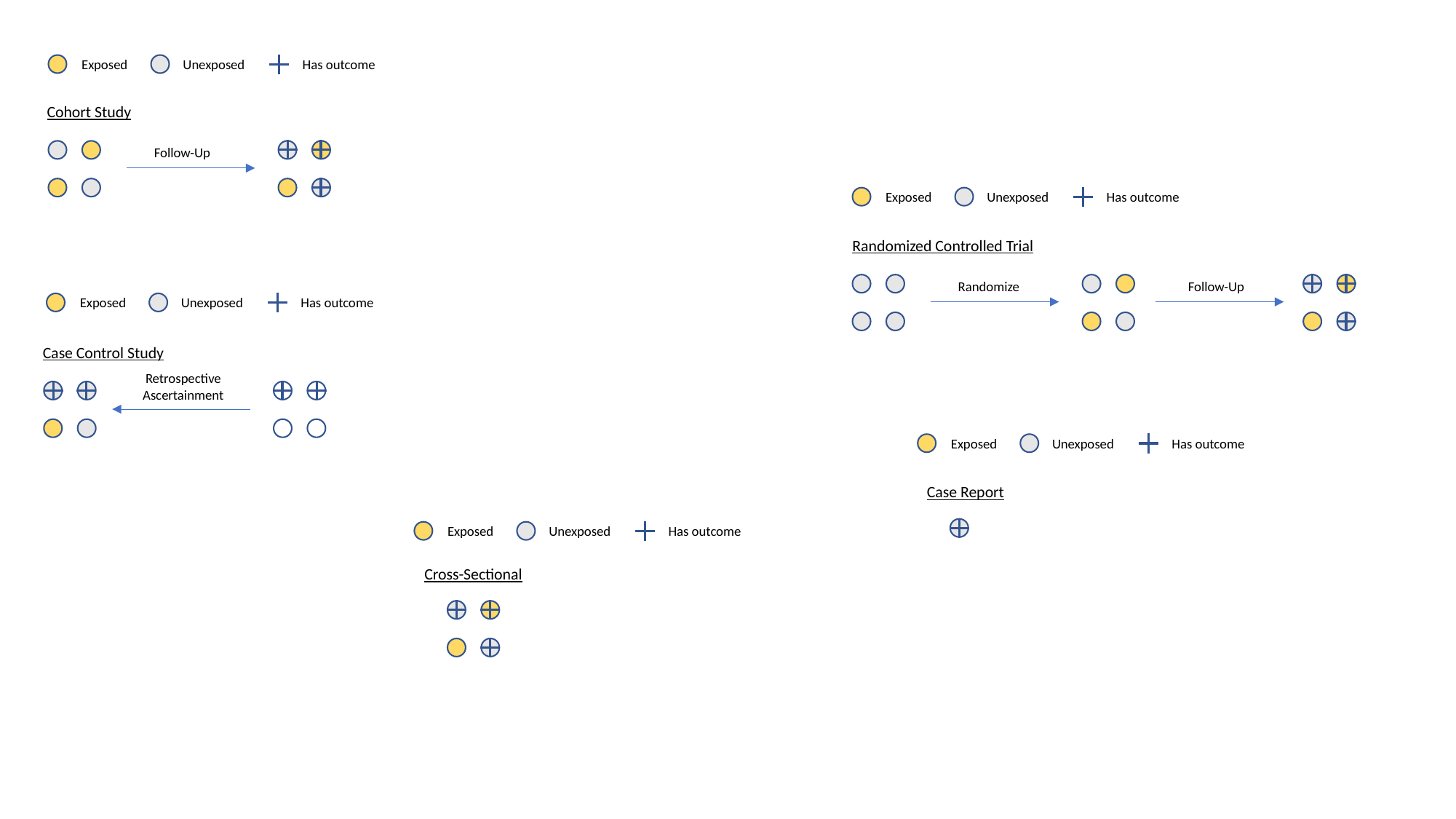

Exposed
Unexposed
Has outcome

Cohort Study
Follow-Up

Exposed
Unexposed
Has outcome

Randomized Controlled Trial
Follow-Up
Randomize

Exposed
Unexposed
Has outcome

Case Control Study
Retrospective Ascertainment

Exposed
Unexposed
Has outcome

Case Report

Exposed
Unexposed
Has outcome

Cross-Sectional